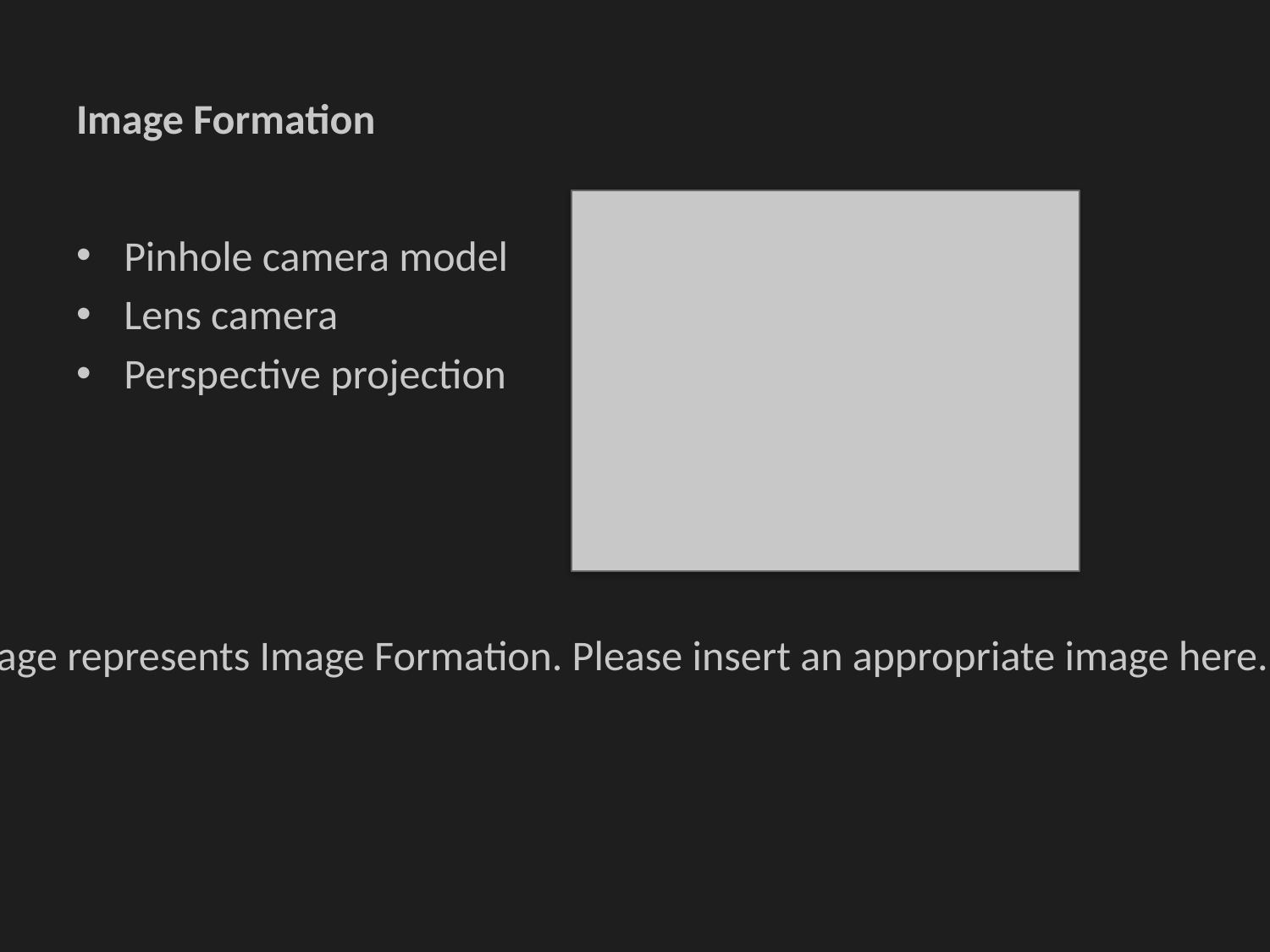

# Image Formation
Insert image for Image Formation here
Pinhole camera model
Lens camera
Perspective projection

This image represents Image Formation. Please insert an appropriate image here.